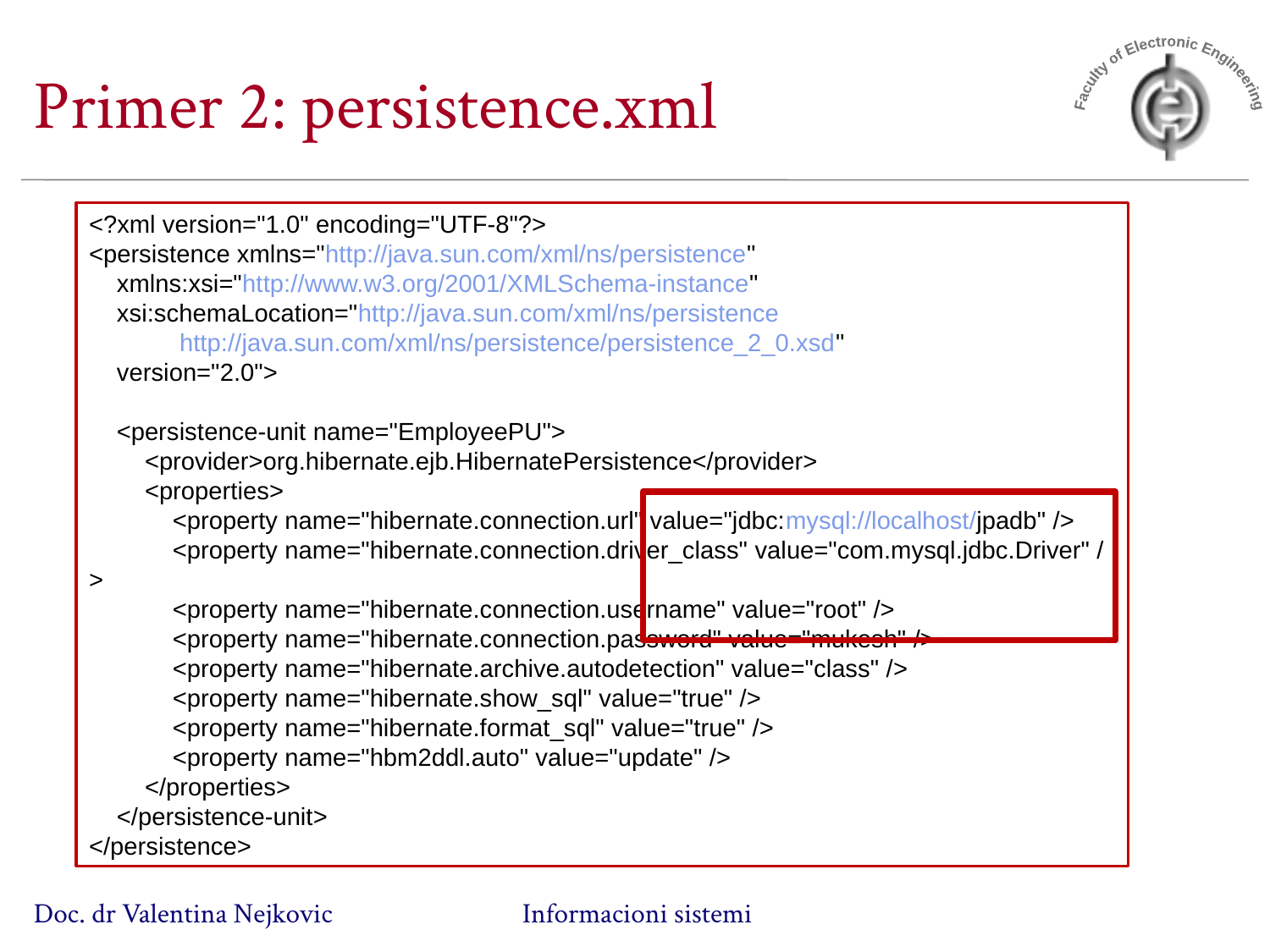

# Primer 2: persistence.xml

<?xml version="1.0" encoding="UTF-8"?>
<persistence xmlns="http://java.sun.com/xml/ns/persistence"
    xmlns:xsi="http://www.w3.org/2001/XMLSchema-instance"
    xsi:schemaLocation="http://java.sun.com/xml/ns/persistence
             http://java.sun.com/xml/ns/persistence/persistence_2_0.xsd"
    version="2.0">

    <persistence-unit name="EmployeePU">
        <provider>org.hibernate.ejb.HibernatePersistence</provider>
        <properties>
            <property name="hibernate.connection.url" value="jdbc:mysql://localhost/jpadb" />
            <property name="hibernate.connection.driver_class" value="com.mysql.jdbc.Driver" />
            <property name="hibernate.connection.username" value="root" />
            <property name="hibernate.connection.password" value="mukesh" />
            <property name="hibernate.archive.autodetection" value="class" />
            <property name="hibernate.show_sql" value="true" />
            <property name="hibernate.format_sql" value="true" />
            <property name="hbm2ddl.auto" value="update" />
        </properties>
    </persistence-unit>
</persistence>

Doc. dr Valentina Nejkovic                              Informacioni sistemi